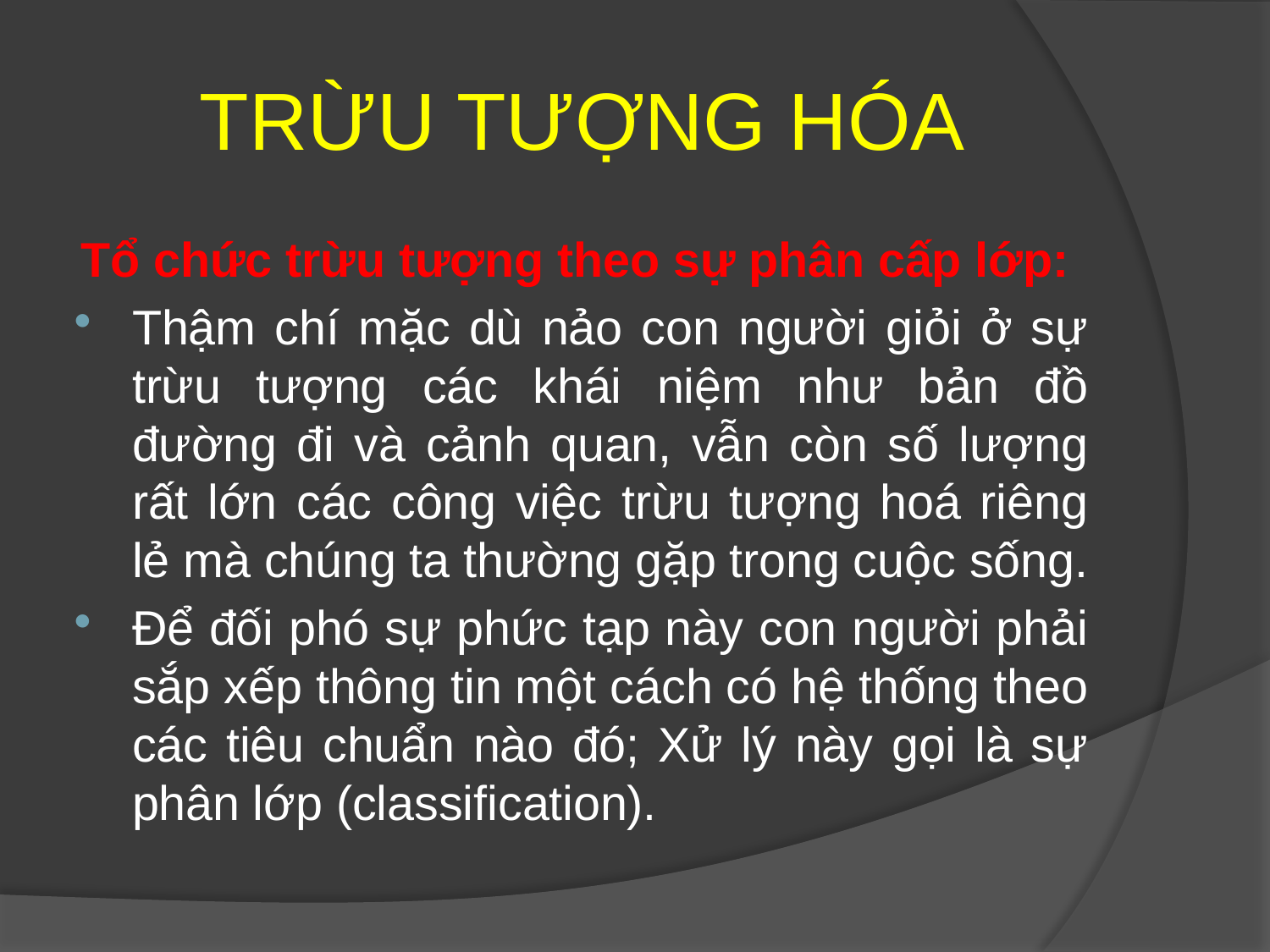

# TRỪU TƯỢNG HÓA
Tổ chức trừu tượng theo sự phân cấp lớp:
Thậm chí mặc dù nảo con người giỏi ở sự trừu tượng các khái niệm như bản đồ đường đi và cảnh quan, vẫn còn số lượng rất lớn các công việc trừu tượng hoá riêng lẻ mà chúng ta thường gặp trong cuộc sống.
Để đối phó sự phức tạp này con người phải sắp xếp thông tin một cách có hệ thống theo các tiêu chuẩn nào đó; Xử lý này gọi là sự phân lớp (classification).